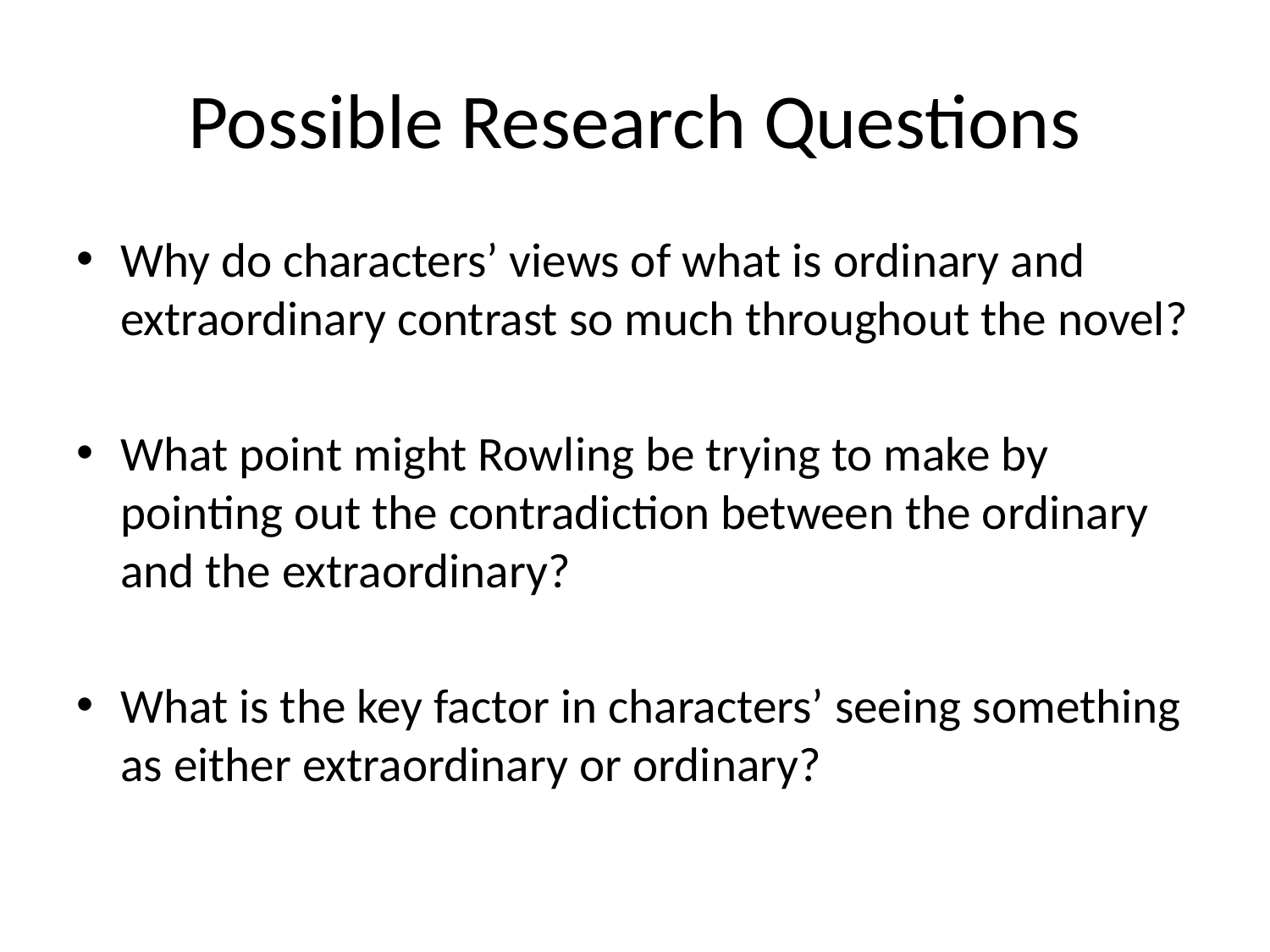

# Possible Research Questions
Why do characters’ views of what is ordinary and extraordinary contrast so much throughout the novel?

What point might Rowling be trying to make by pointing out the contradiction between the ordinary and the extraordinary?

What is the key factor in characters’ seeing something as either extraordinary or ordinary?